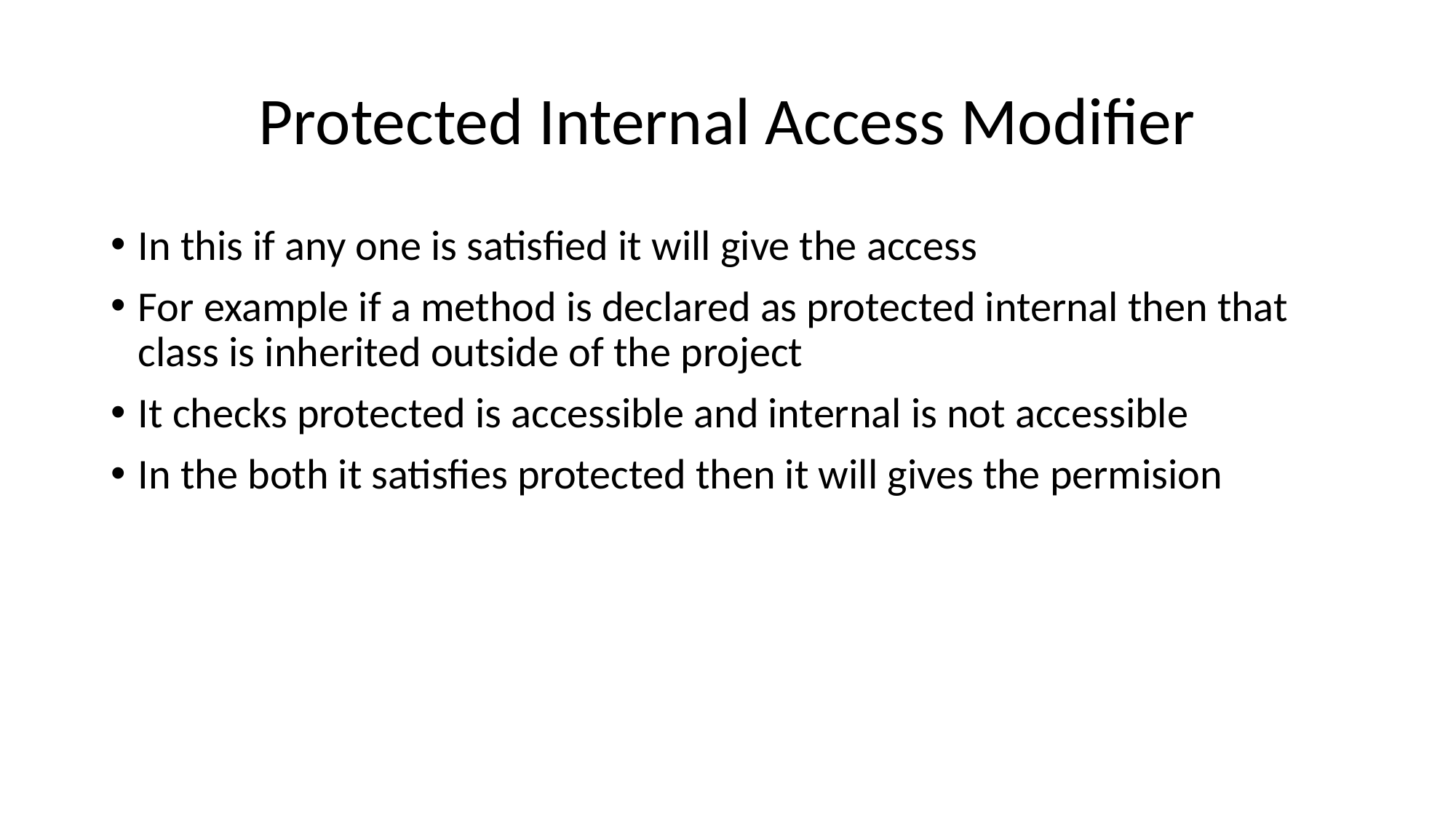

# Protected Internal Access Modifier
In this if any one is satisfied it will give the access
For example if a method is declared as protected internal then that class is inherited outside of the project
It checks protected is accessible and internal is not accessible
In the both it satisfies protected then it will gives the permision